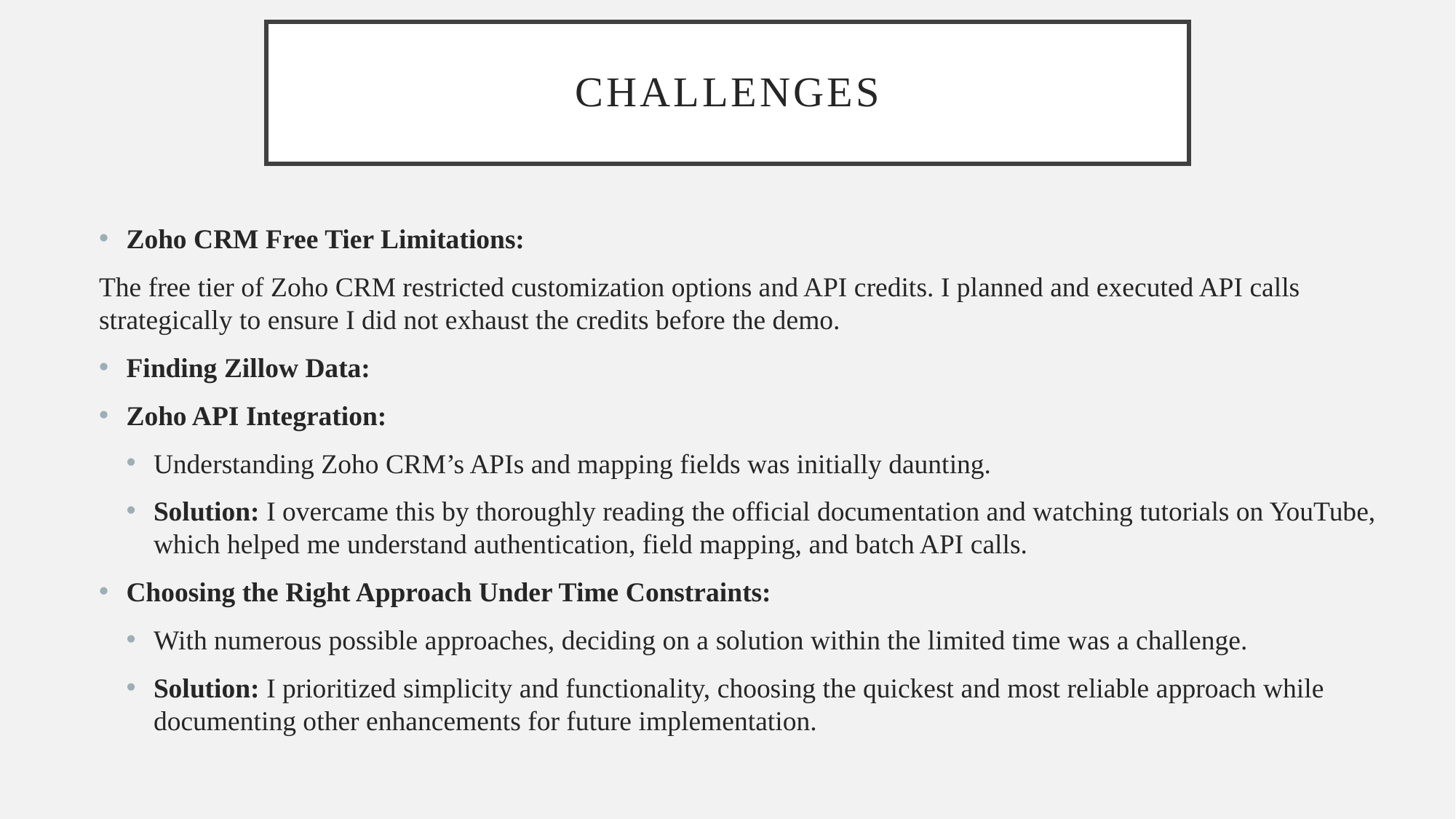

# Challenges
Zoho CRM Free Tier Limitations:
The free tier of Zoho CRM restricted customization options and API credits. I planned and executed API calls strategically to ensure I did not exhaust the credits before the demo.
Finding Zillow Data:
Zoho API Integration:
Understanding Zoho CRM’s APIs and mapping fields was initially daunting.
Solution: I overcame this by thoroughly reading the official documentation and watching tutorials on YouTube, which helped me understand authentication, field mapping, and batch API calls.
Choosing the Right Approach Under Time Constraints:
With numerous possible approaches, deciding on a solution within the limited time was a challenge.
Solution: I prioritized simplicity and functionality, choosing the quickest and most reliable approach while documenting other enhancements for future implementation.